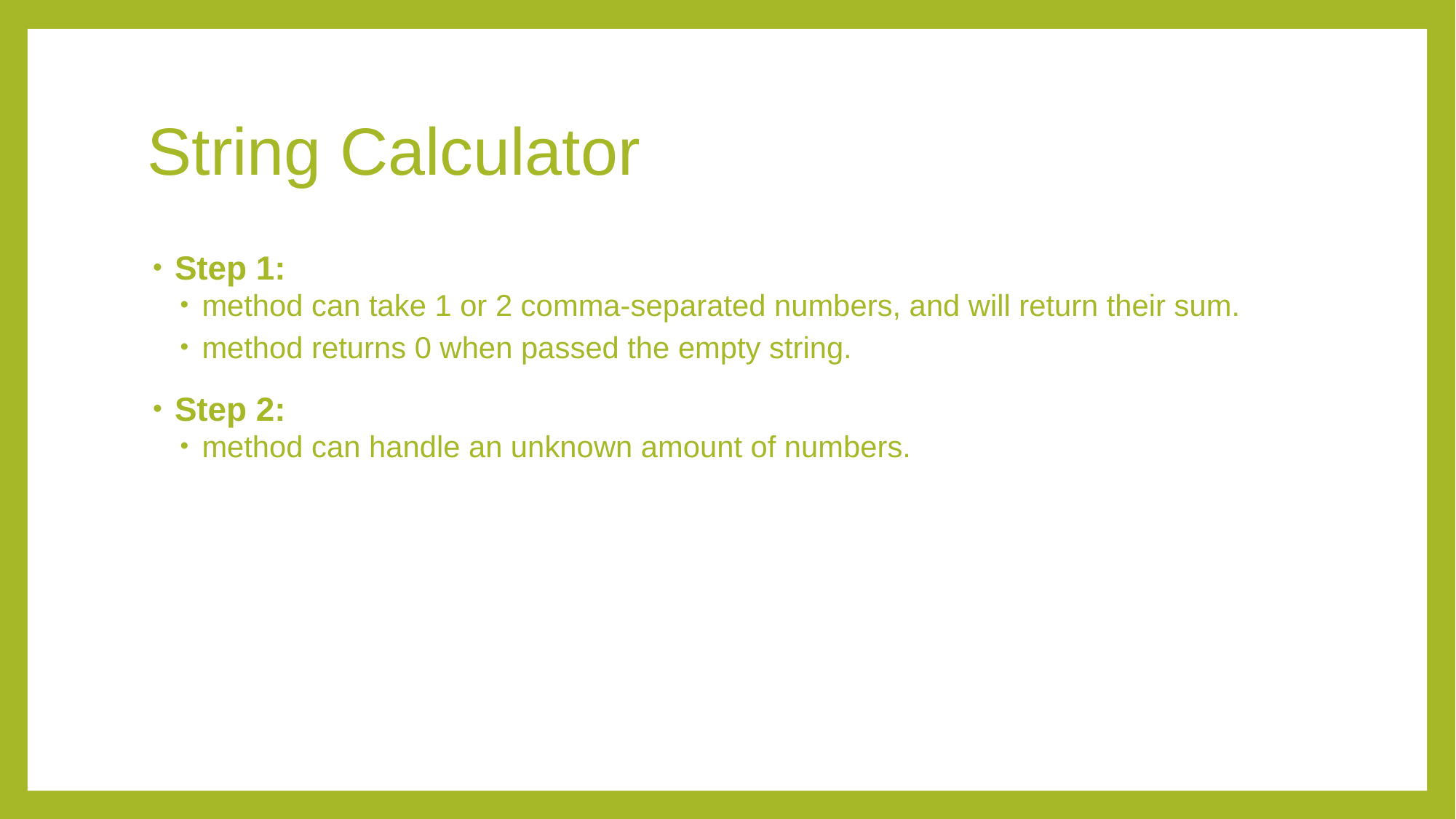

# String Calculator
Step 1:
method can take 1 or 2 comma-separated numbers, and will return their sum.
method returns 0 when passed the empty string.
Step 2:
method can handle an unknown amount of numbers.